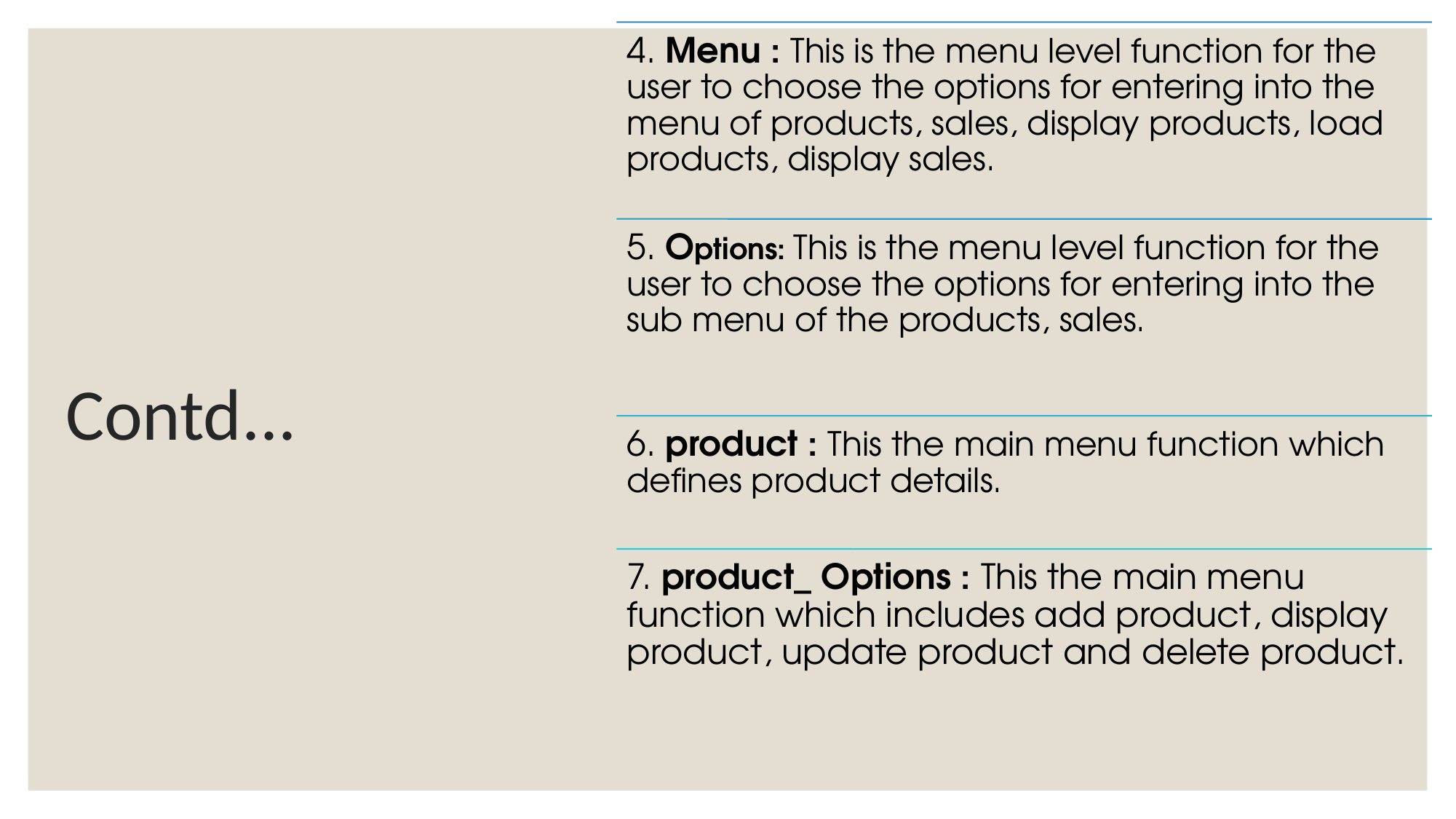

4. Menu : This is the menu level function for the user to choose the options for entering into the menu of products, sales, display products, load products, display sales.
5. Options: This is the menu level function for the user to choose the options for entering into the sub menu of the products, sales.
6. product : This the main menu function which defines product details.
7. product_ Options : This the main menu function which includes add product, display product, update product and delete product.
# Contd...